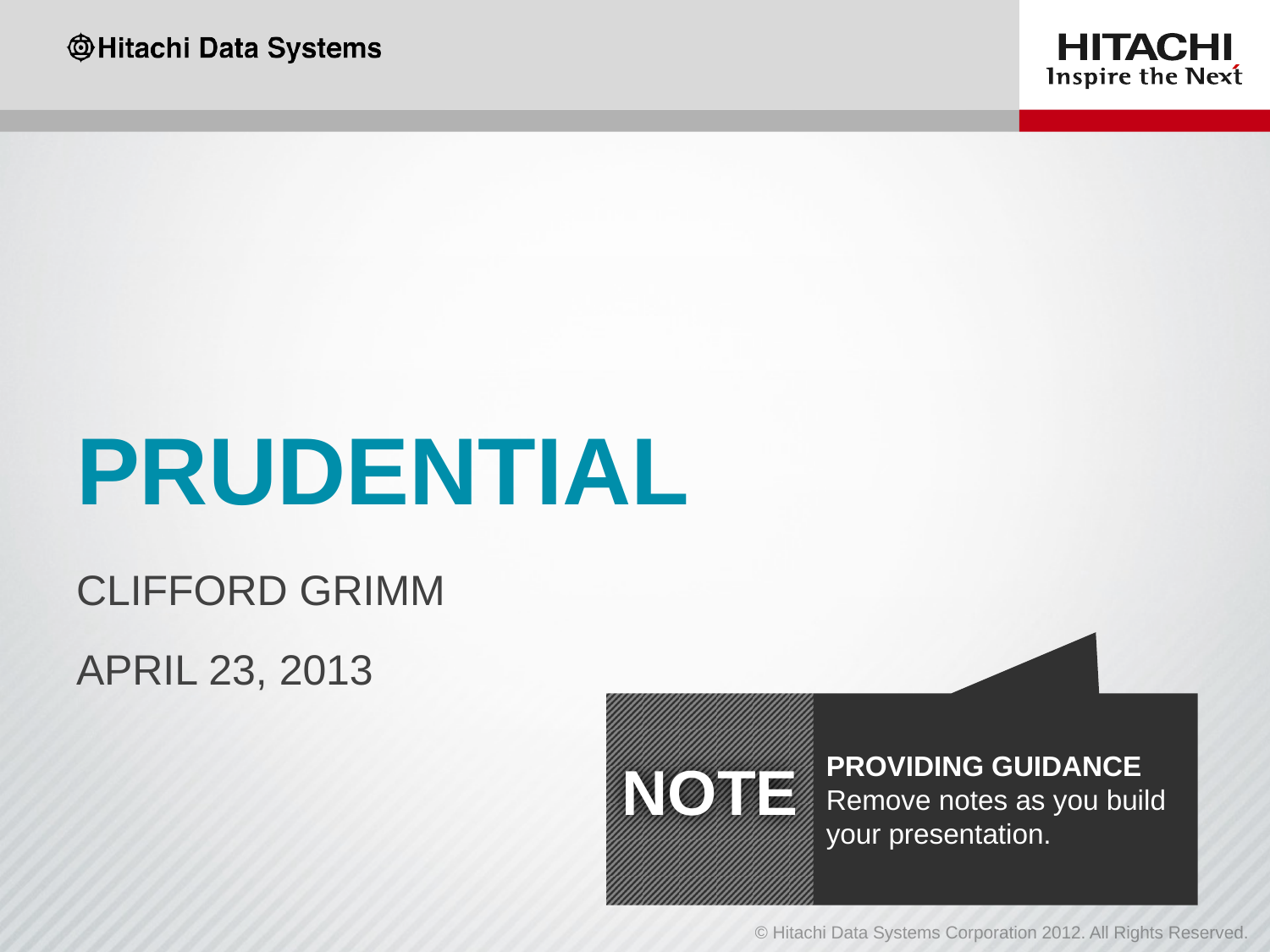

# Prudential
Clifford Grimm
April 23, 2013

PROVIDING GUIDANCE
Remove notes as you build your presentation.
NOTE